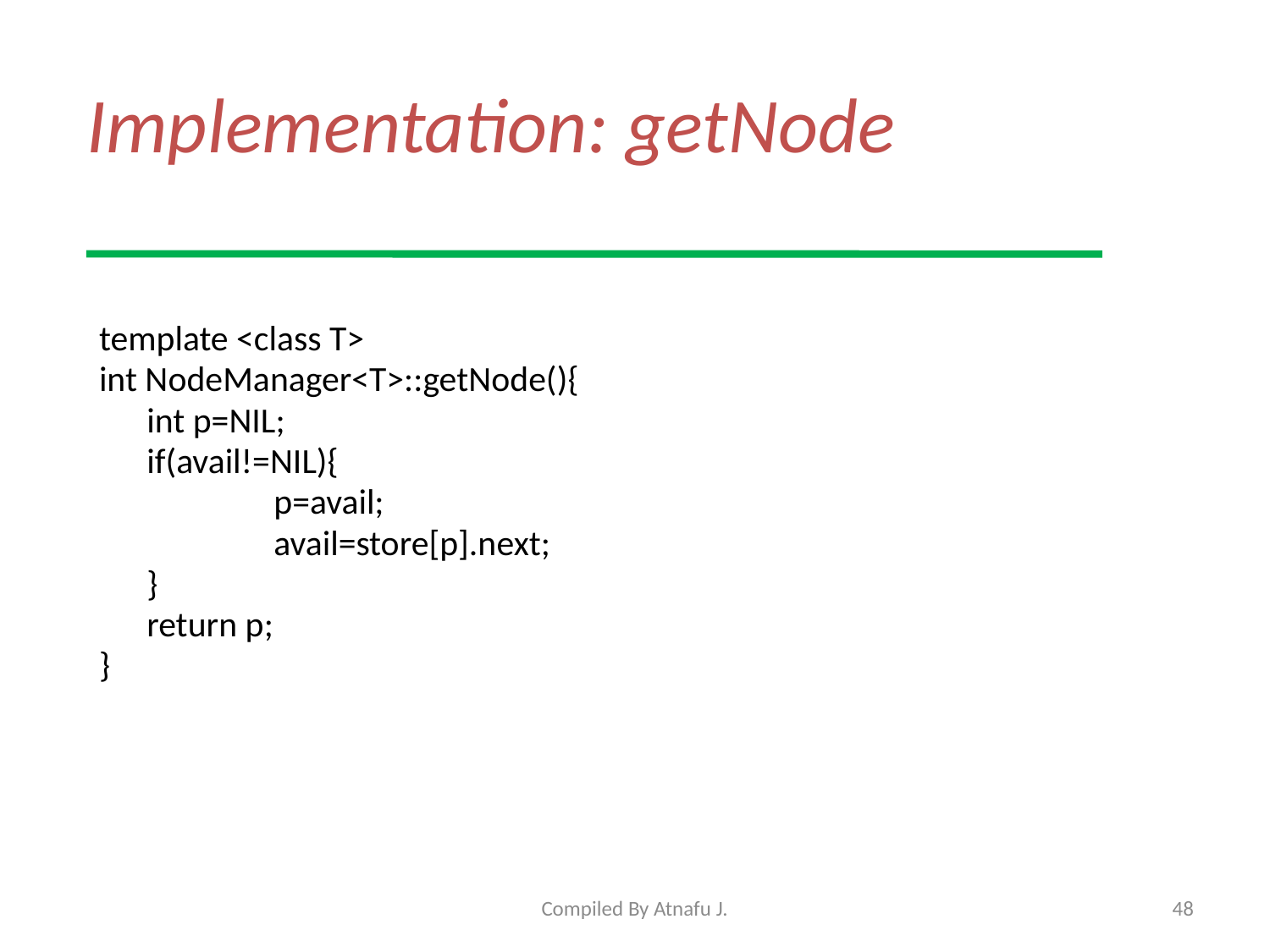

# Implementation: getNode
template <class T>
int NodeManager<T>::getNode(){
	int p=NIL;
	if(avail!=NIL){
		p=avail;
		avail=store[p].next;
	}
	return p;
}
Compiled By Atnafu J.
48